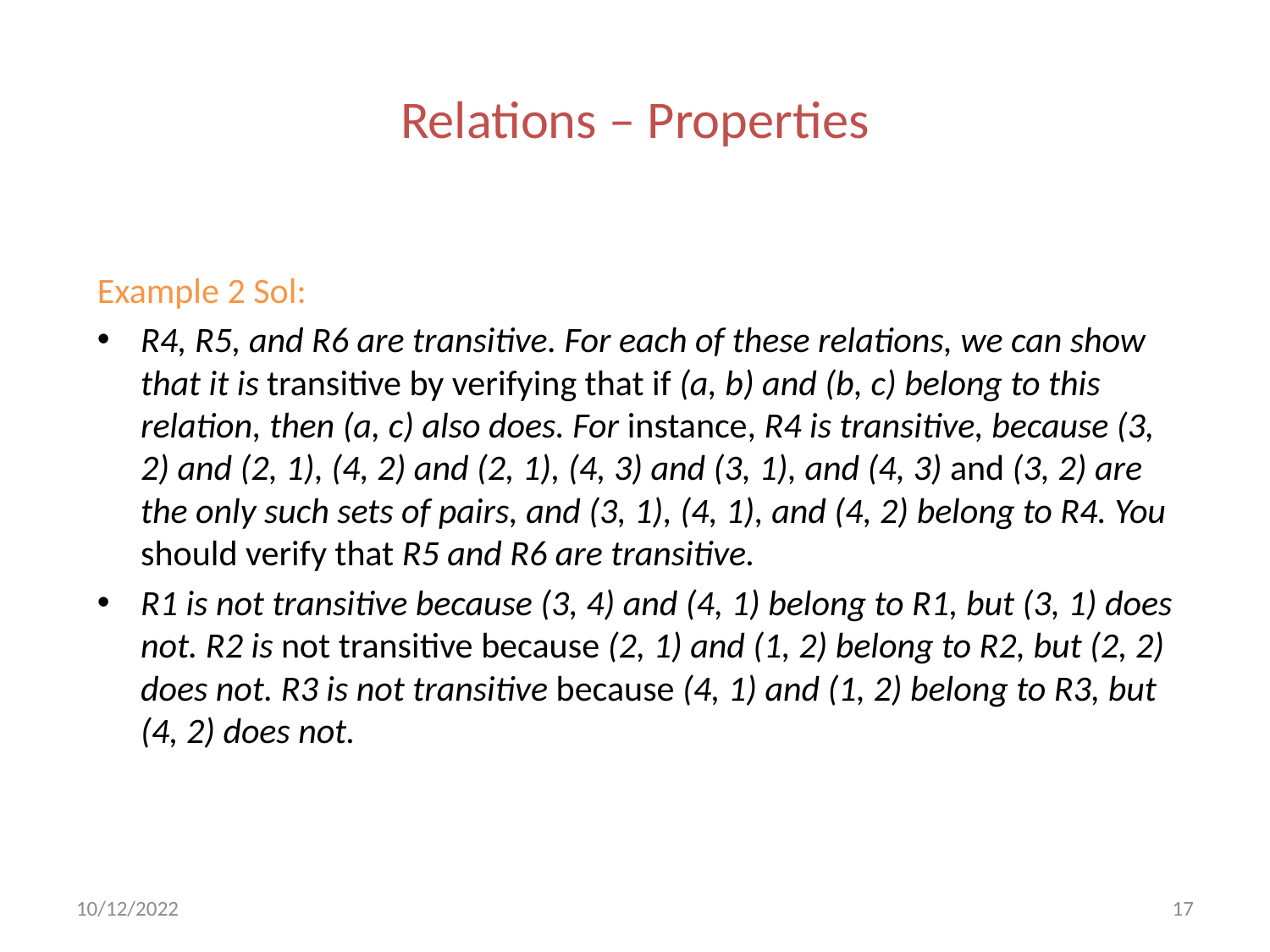

# Relations – Properties

Example 2 Sol:
R4, R5, and R6 are transitive. For each of these relations, we can show that it is transitive by verifying that if (a, b) and (b, c) belong to this relation, then (a, c) also does. For instance, R4 is transitive, because (3, 2) and (2, 1), (4, 2) and (2, 1), (4, 3) and (3, 1), and (4, 3) and (3, 2) are the only such sets of pairs, and (3, 1), (4, 1), and (4, 2) belong to R4. You should verify that R5 and R6 are transitive.
R1 is not transitive because (3, 4) and (4, 1) belong to R1, but (3, 1) does not. R2 is not transitive because (2, 1) and (1, 2) belong to R2, but (2, 2) does not. R3 is not transitive because (4, 1) and (1, 2) belong to R3, but (4, 2) does not.

10/12/2022
17